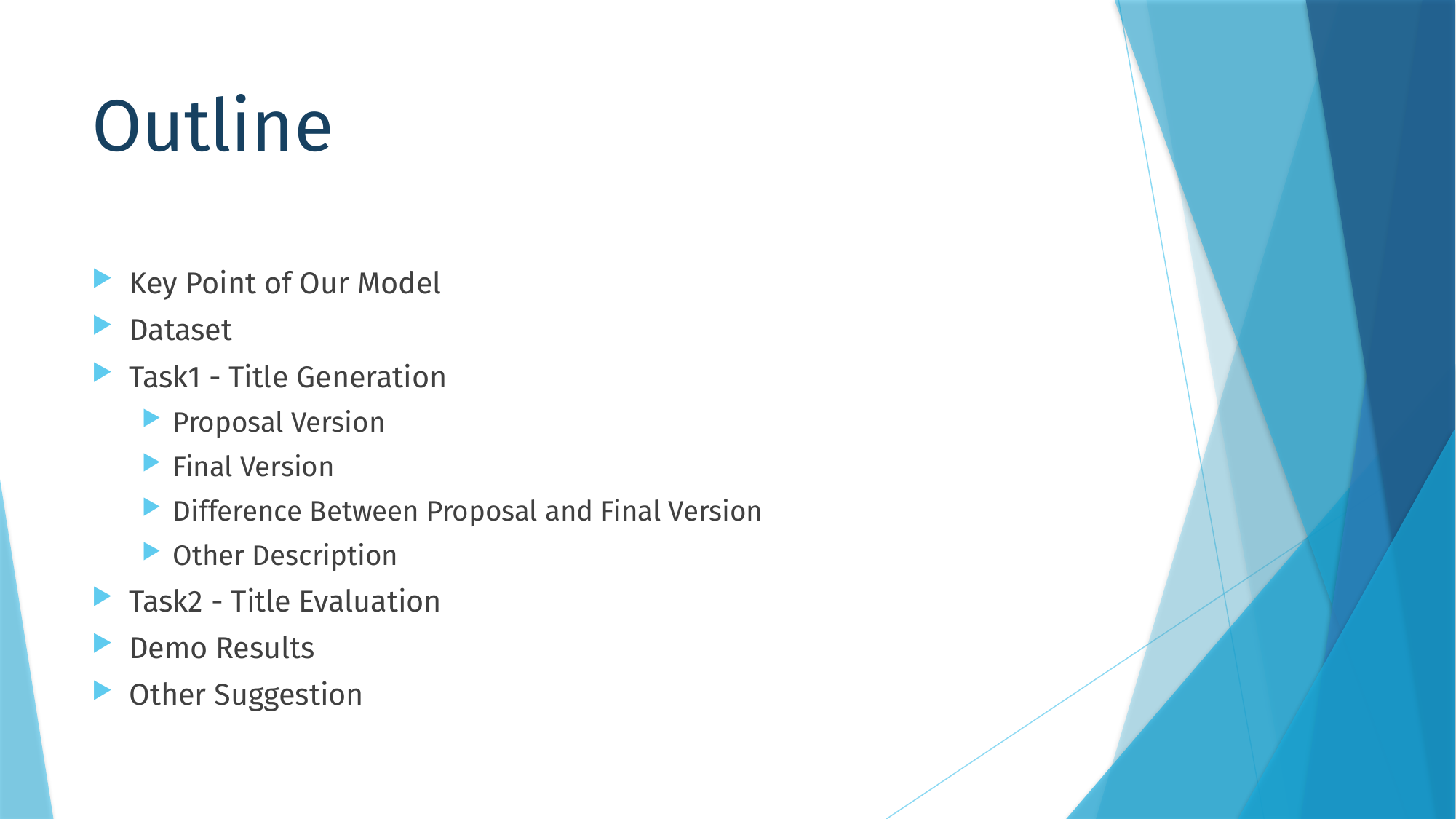

# Outline
Key Point of Our Model
Dataset
Task1 - Title Generation
Proposal Version
Final Version
Difference Between Proposal and Final Version
Other Description
Task2 - Title Evaluation
Demo Results
Other Suggestion